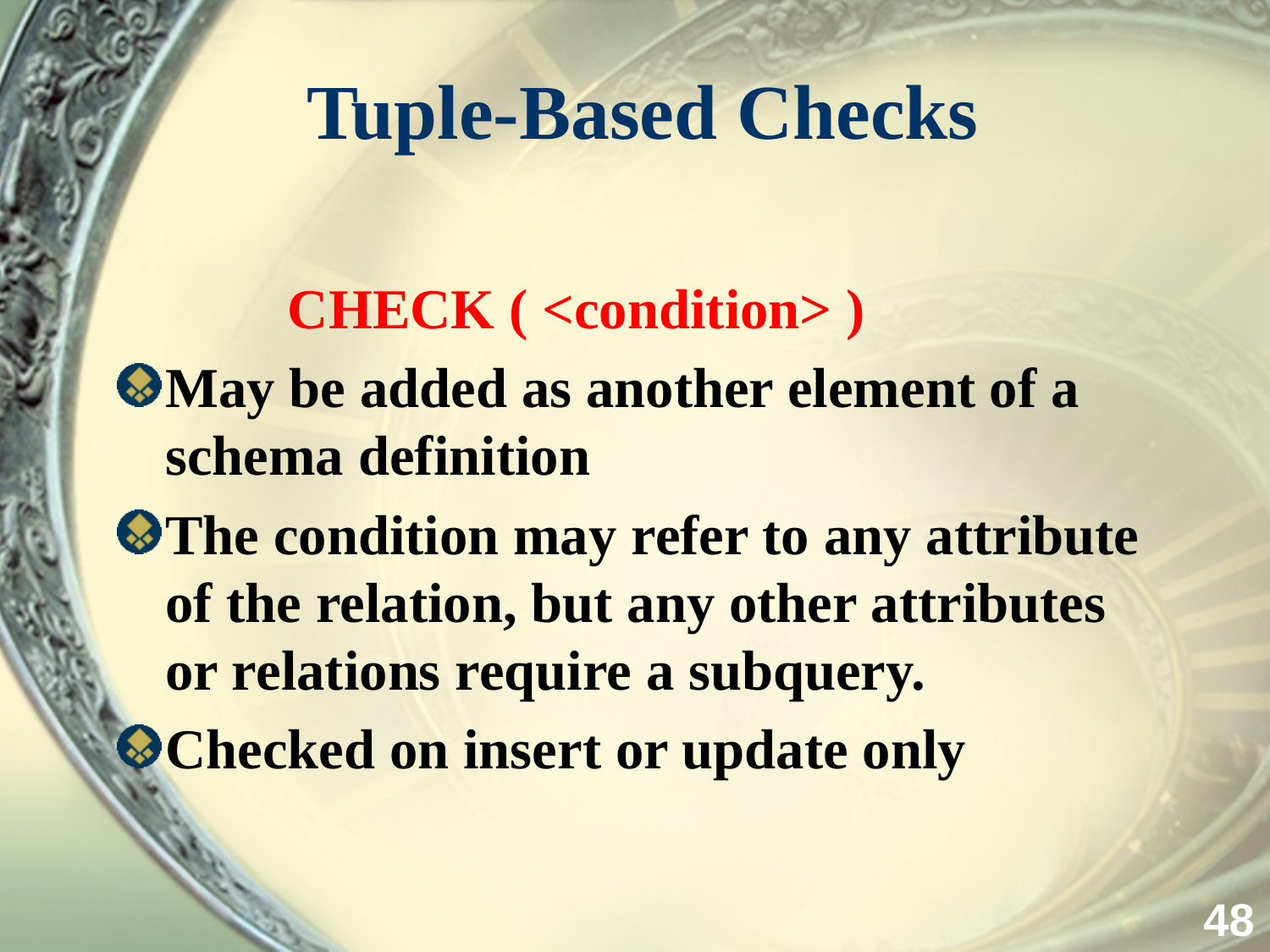

# Tuple-Based Checks
            CHECK ( <condition> )
May be added as another element of a schema definition
The condition may refer to any attribute of the relation, but any other attributes or relations require a subquery.
Checked on insert or update only
48